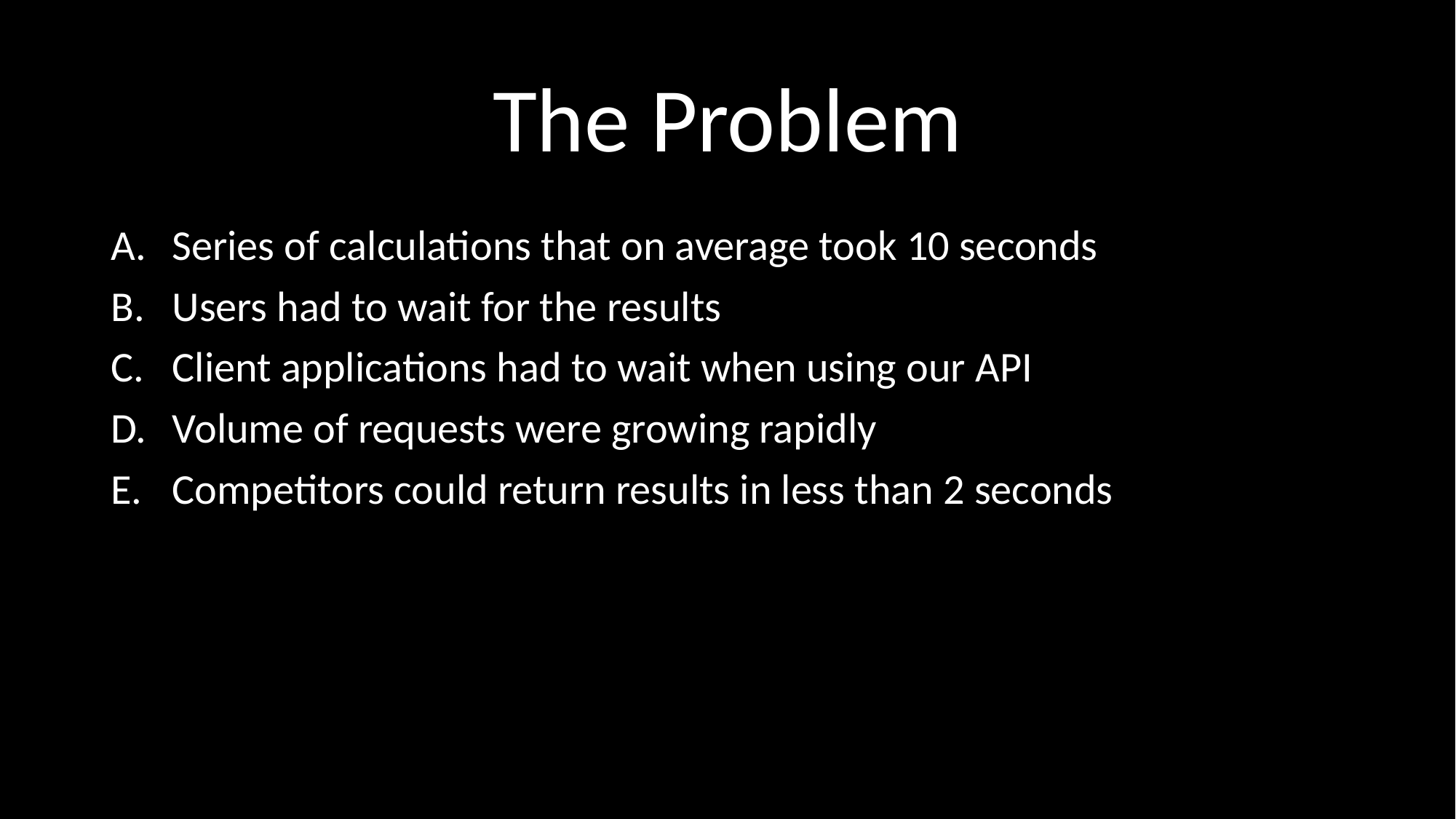

# The Problem
Series of calculations that on average took 10 seconds
Users had to wait for the results
Client applications had to wait when using our API
Volume of requests were growing rapidly
Competitors could return results in less than 2 seconds